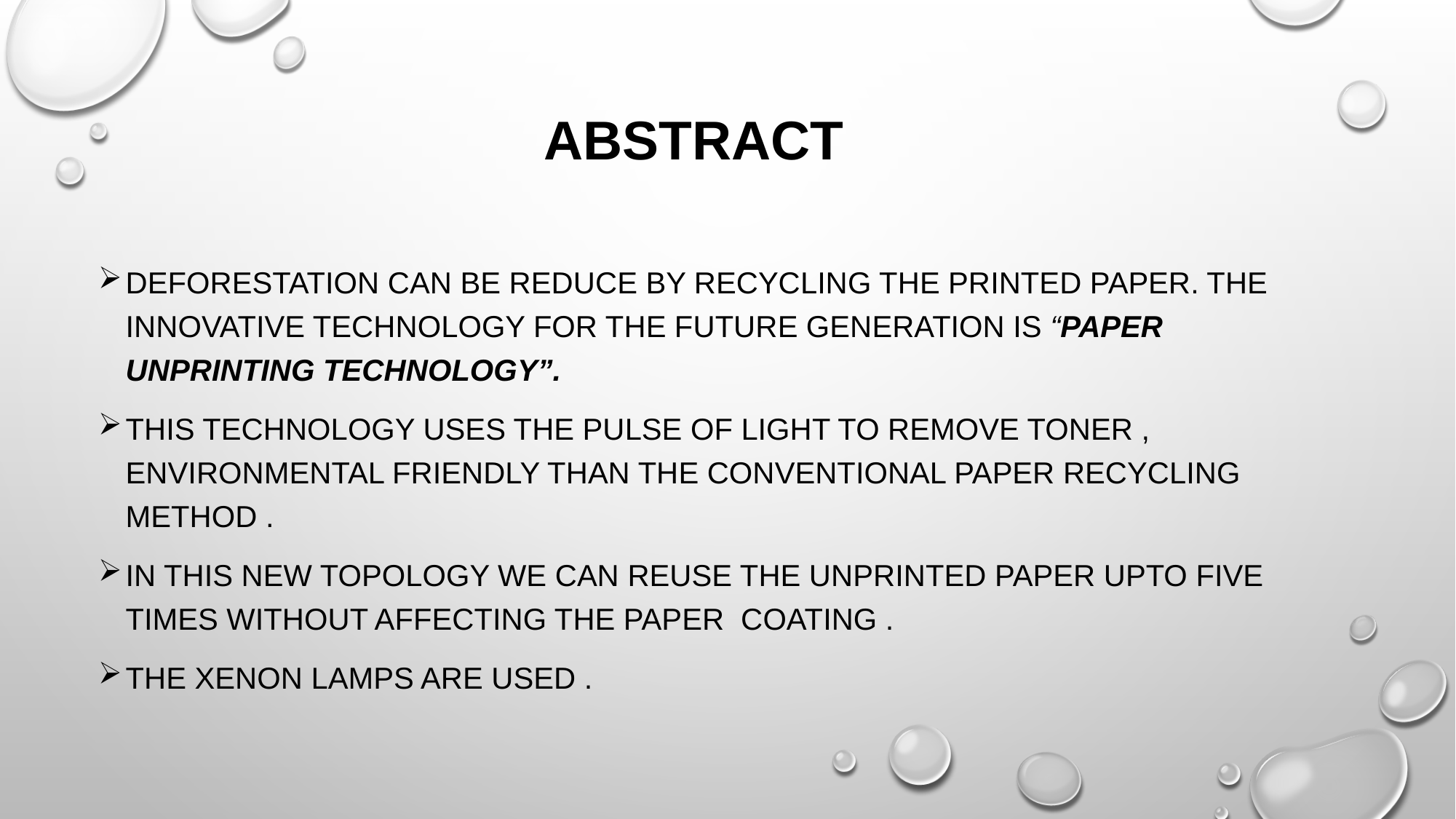

# abstract
Deforestation can be reduce by recycling the printed paper. The innovative technology for the future generation is “paper unprinting technology”.
this technology uses the pulse of light to remove toner ,  environmental friendly than the conventional paper recycling method .
In this new topology we can reuse the unprinted paper upto five times without affecting the paper  coating .
the xenon lamps are used .